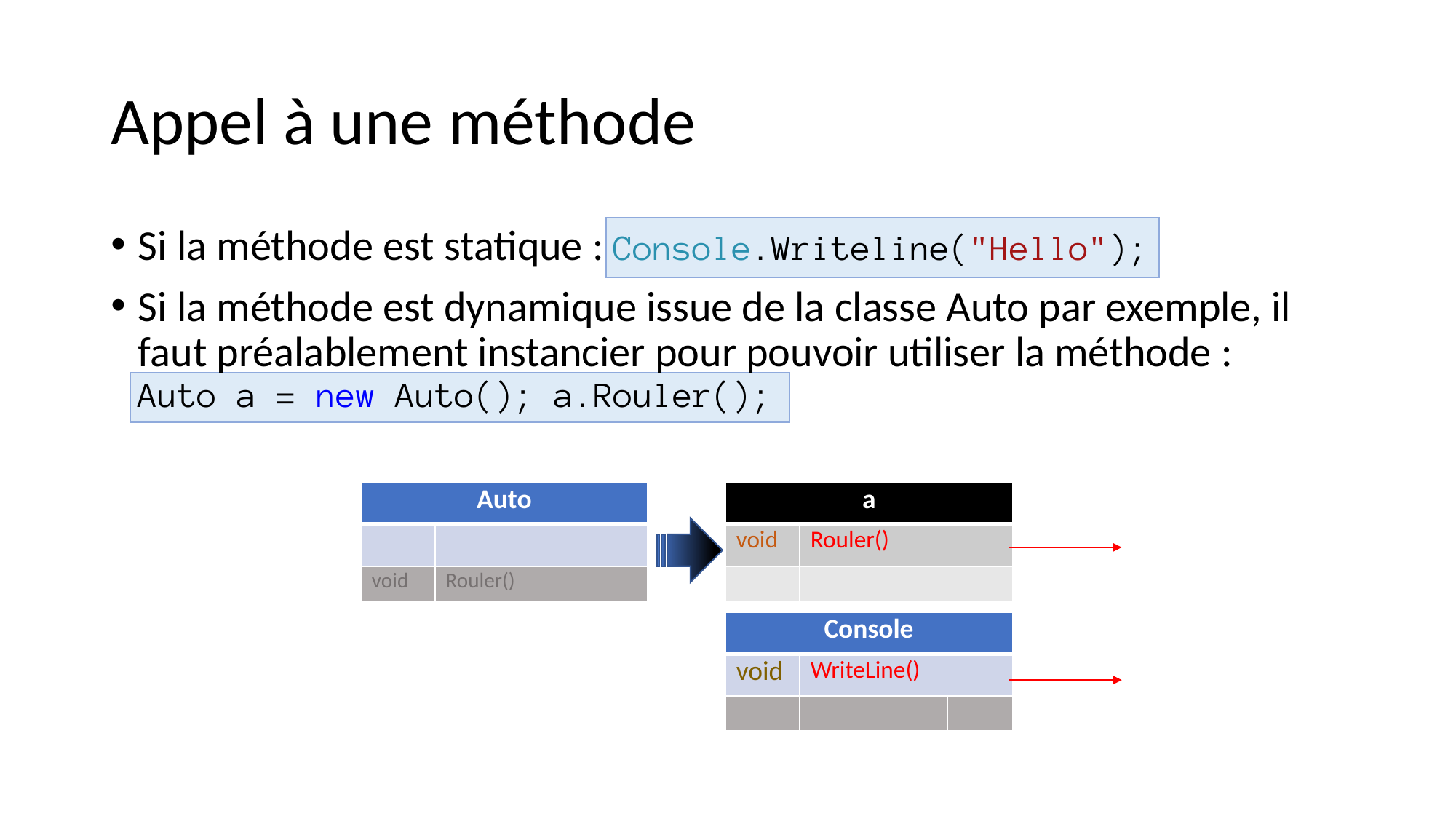

# Appel à une méthode
Si la méthode est statique : Console.Writeline("Hello");
Si la méthode est dynamique issue de la classe Auto par exemple, il faut préalablement instancier pour pouvoir utiliser la méthode :
Auto a = new Auto(); a.Rouler();

| Auto |  |
| --- | --- |
|  |  |
| void | Rouler() |
| a |  |
| --- | --- |
| void | Rouler() |
|  |  |

| Console |  |  |
| --- | --- | --- |
| void | WriteLine() |  |
|  |  |  |